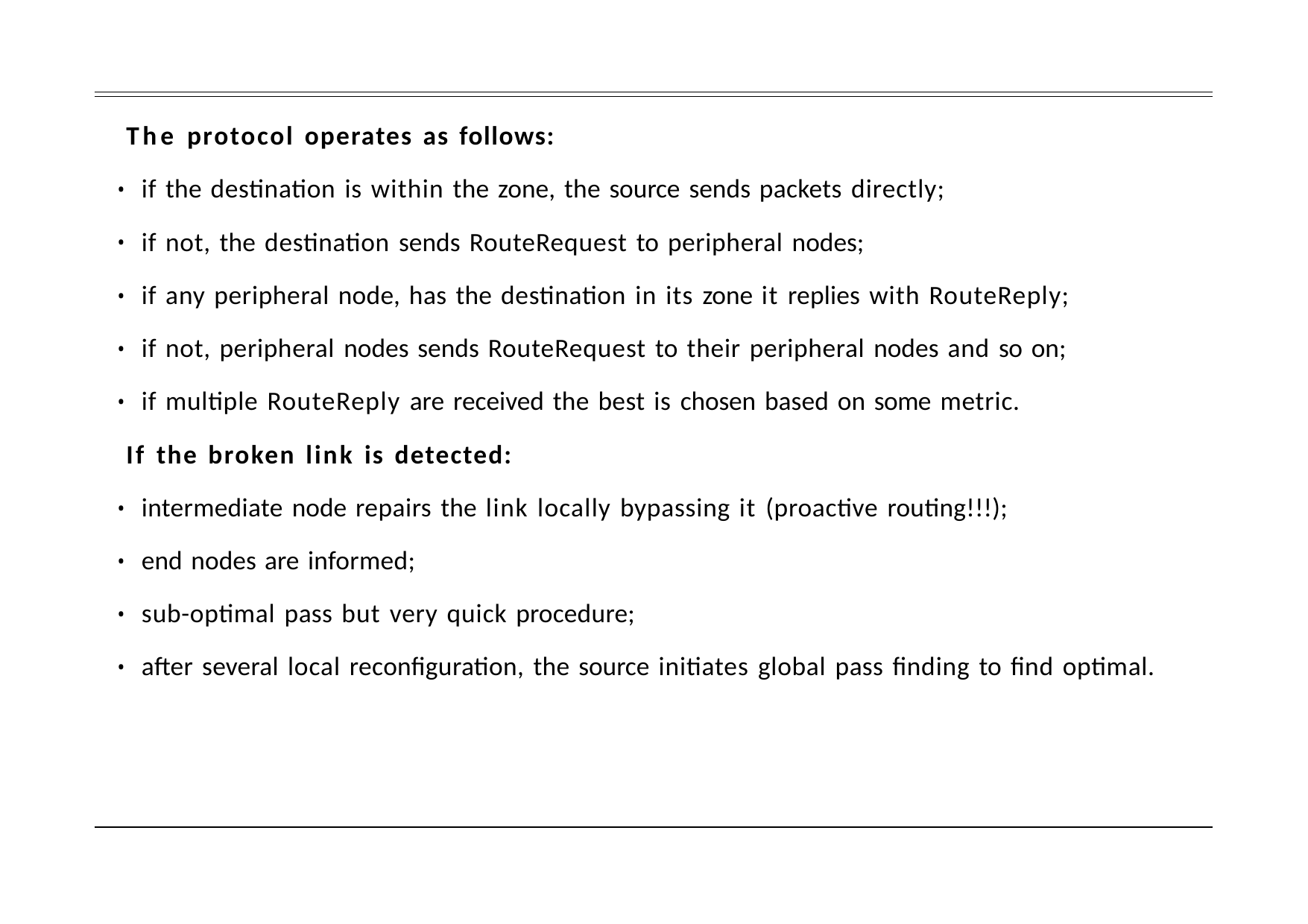

The protocol operates as follows:
if the destination is within the zone, the source sends packets directly;
if not, the destination sends RouteRequest to peripheral nodes;
if any peripheral node, has the destination in its zone it replies with RouteReply;
if not, peripheral nodes sends RouteRequest to their peripheral nodes and so on;
if multiple RouteReply are received the best is chosen based on some metric.
If the broken link is detected:
intermediate node repairs the link locally bypassing it (proactive routing!!!);
end nodes are informed;
sub-optimal pass but very quick procedure;
after several local reconfiguration, the source initiates global pass finding to find optimal.